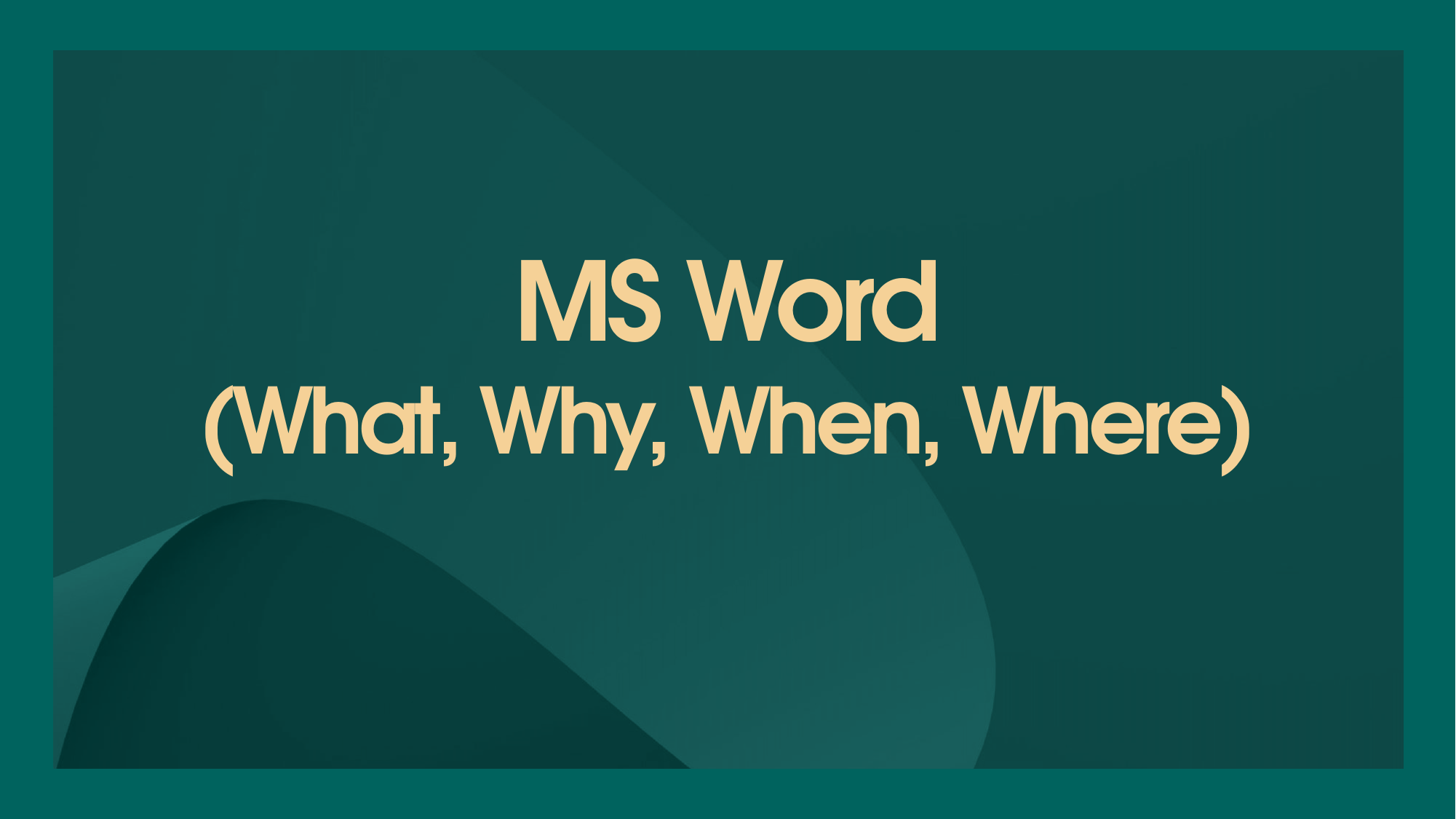

# MS Word (What, Why, When, Where)